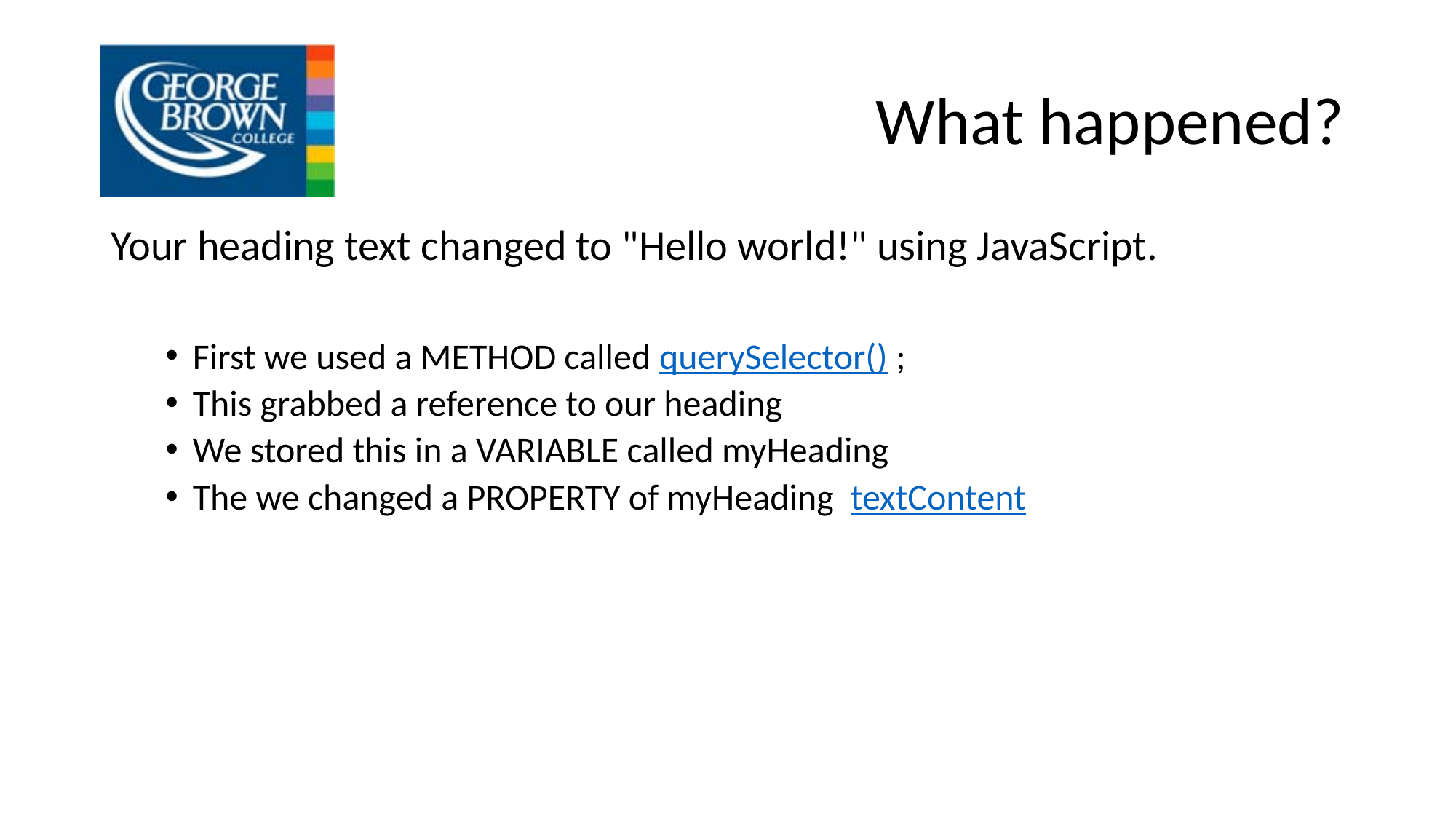

# What happened?
Your heading text changed to "Hello world!" using JavaScript.

First we used a METHOD called querySelector() ;
This grabbed a reference to our heading
We stored this in a VARIABLE called myHeading
The we changed a PROPERTY of myHeading  textContent